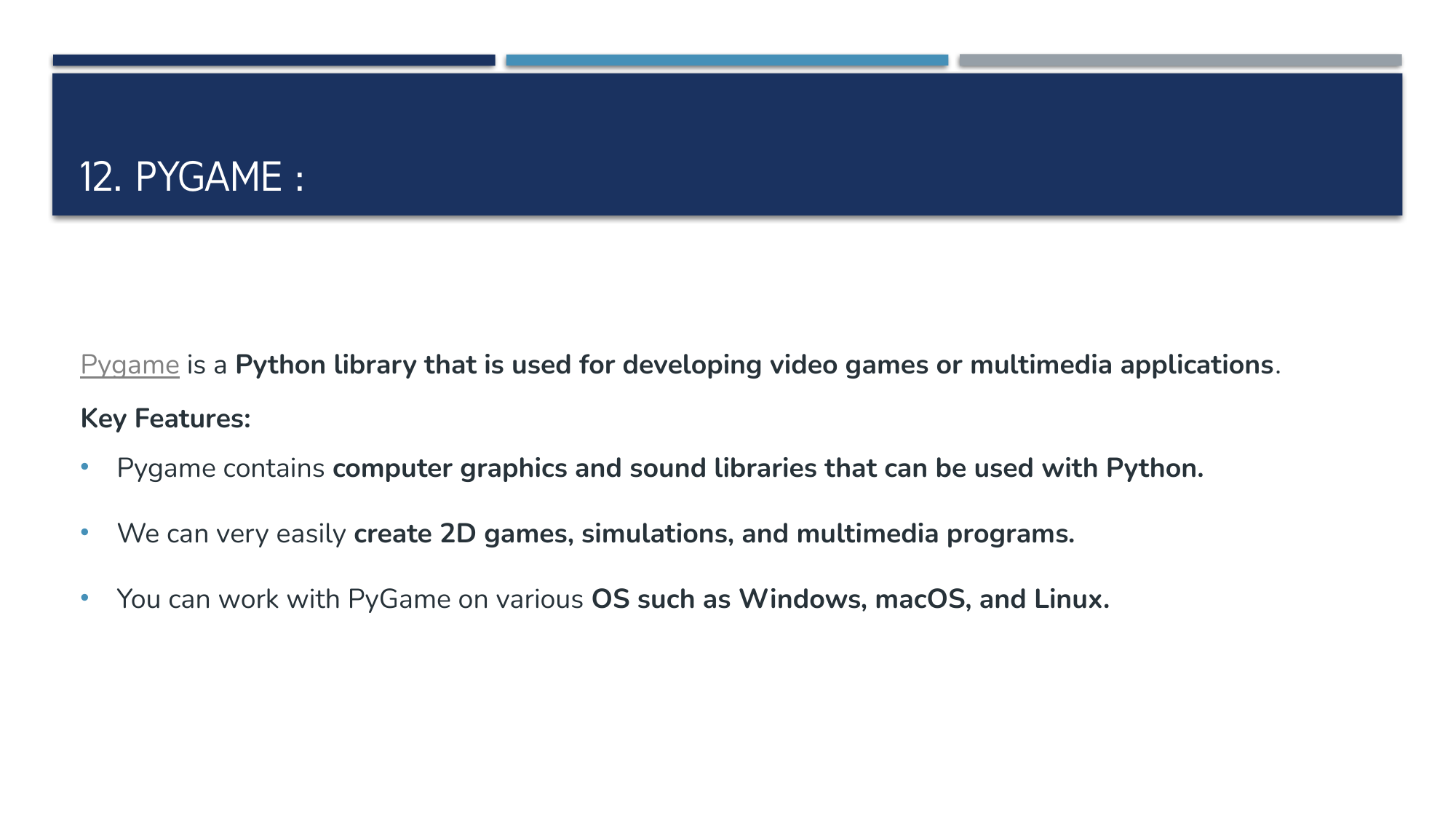

# 12. Pygame :
Pygame is a Python library that is used for developing video games or multimedia applications.
Key Features:
Pygame contains computer graphics and sound libraries that can be used with Python.
We can very easily create 2D games, simulations, and multimedia programs.
You can work with PyGame on various OS such as Windows, macOS, and Linux.